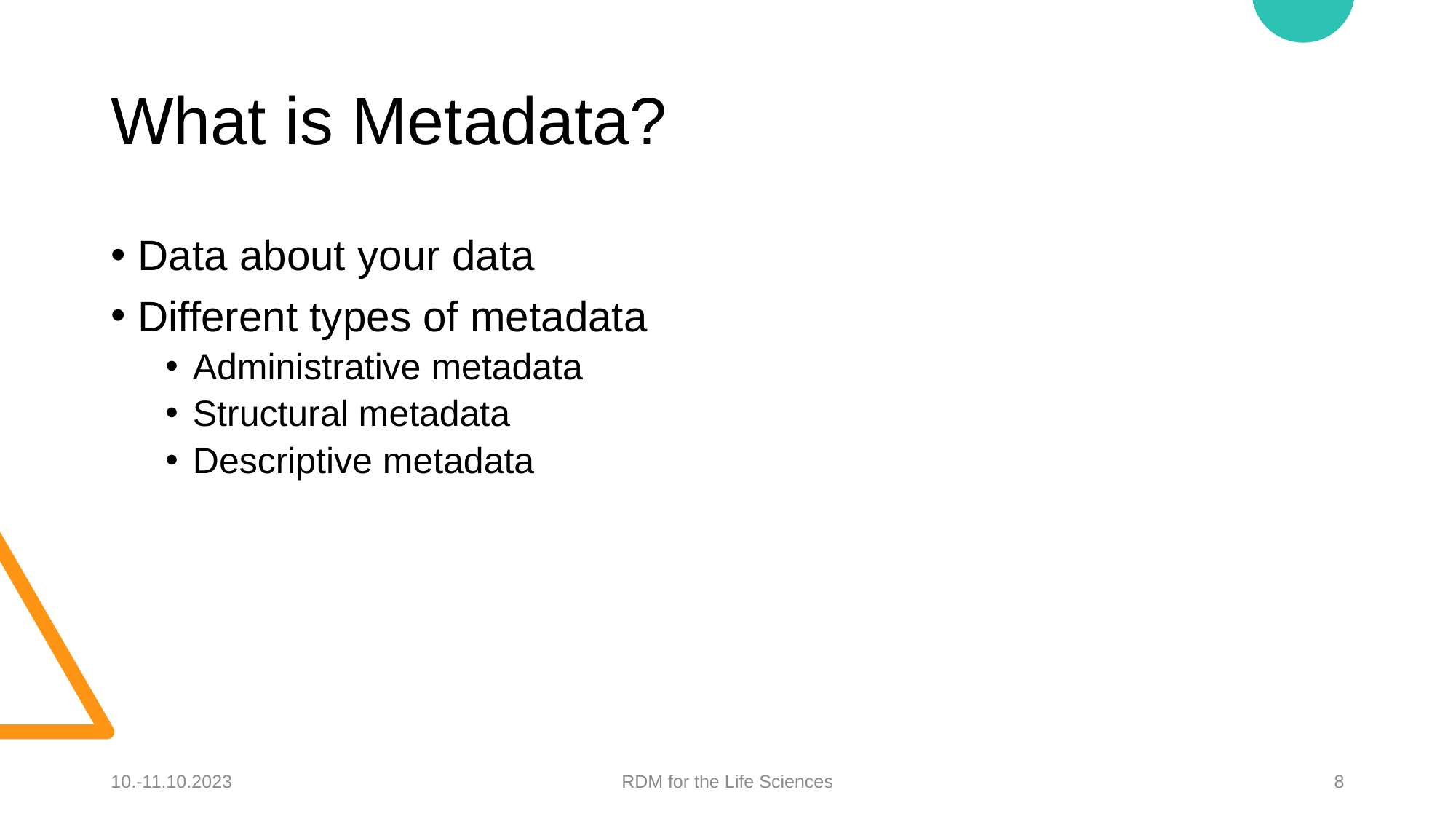

# What is Metadata?
Data about your data
Different types of metadata
Administrative metadata
Structural metadata
Descriptive metadata
10.-11.10.2023
RDM for the Life Sciences
8